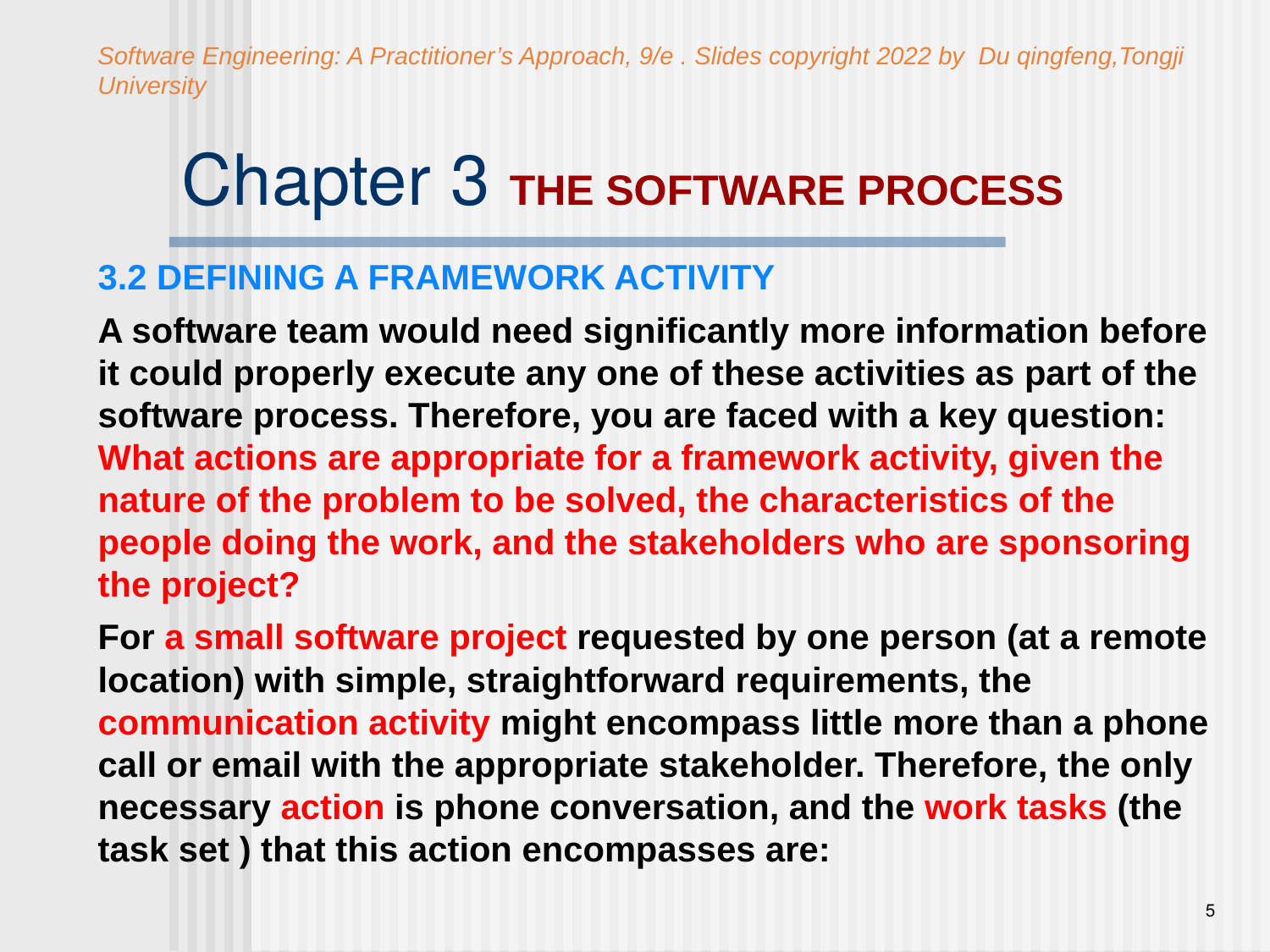

Software Engineering: A Practitioner’s Approach, 9/e . Slides copyright 2022 by  Du qingfeng,Tongji University
# Chapter 3 THE SOFTWARE PROCESS
3.2 DEFINING A FRAMEWORK ACTIVITY
A software team would need significantly more information before it could properly execute any one of these activities as part of the software process. Therefore, you are faced with a key question: What actions are appropriate for a framework activity, given the nature of the problem to be solved, the characteristics of the people doing the work, and the stakeholders who are sponsoring the project?
For a small software project requested by one person (at a remote location) with simple, straightforward requirements, the communication activity might encompass little more than a phone call or email with the appropriate stakeholder. Therefore, the only necessary action is phone conversation, and the work tasks (the task set ) that this action encompasses are:
5